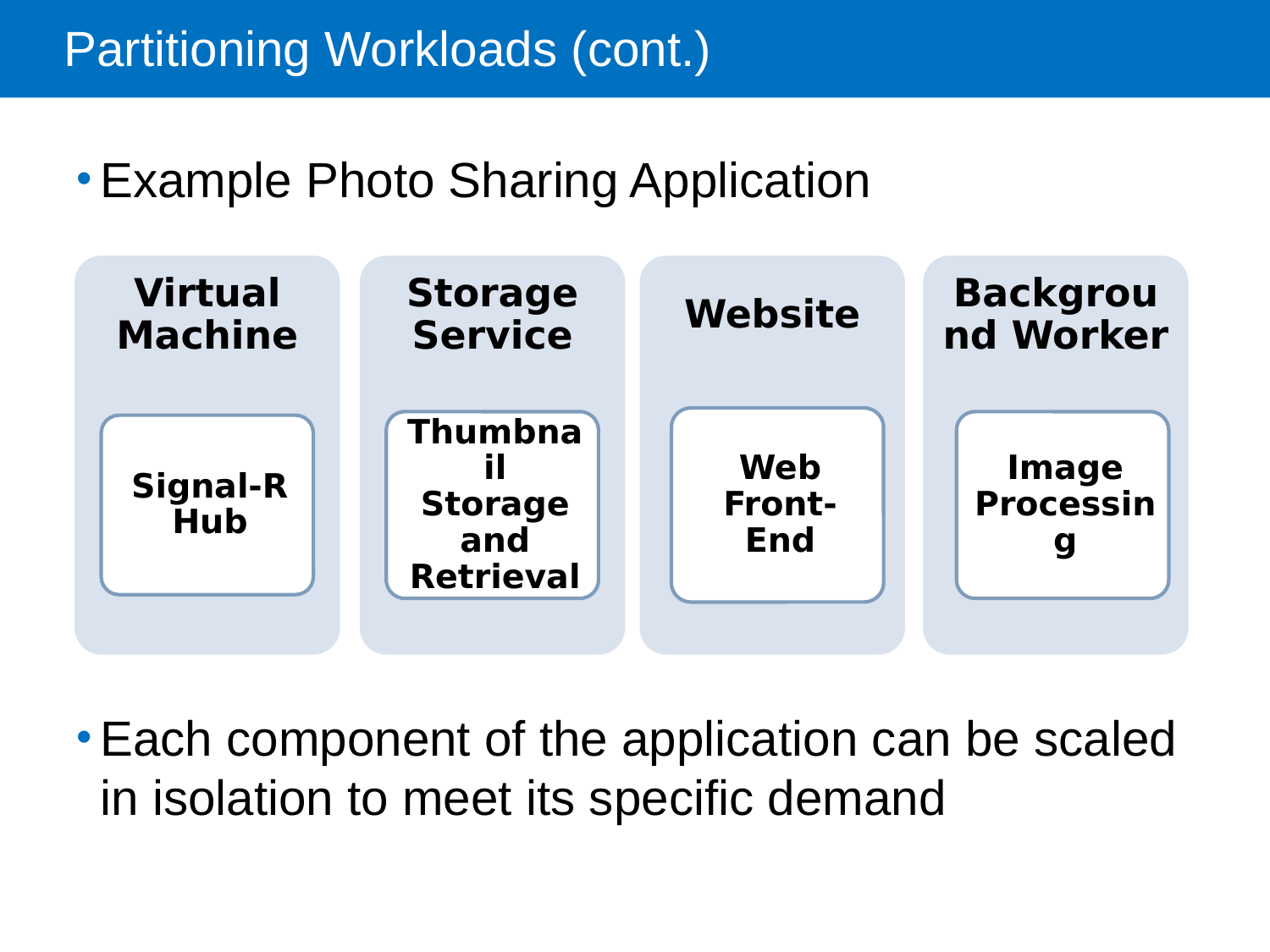

# Partitioning Workloads (cont.)
Example Photo Sharing Application

Each component of the application can be scaled in isolation to meet its specific demand
Virtual Machine
Signal-R Hub
Storage Service
Thumbnail Storage and Retrieval
Website
Web Front-End
Background Worker
Image Processing